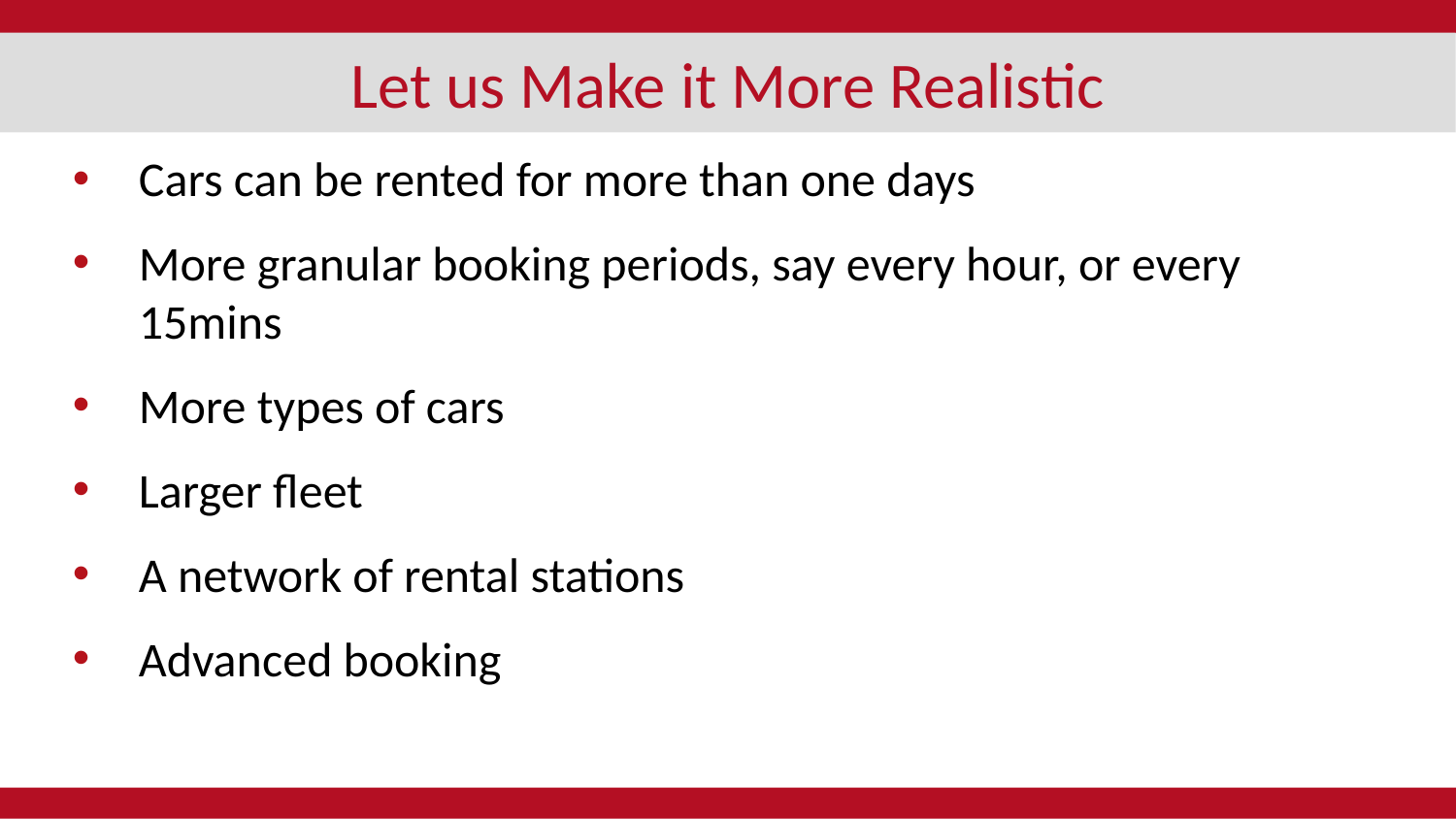

# Let us Make it More Realistic
Cars can be rented for more than one days
More granular booking periods, say every hour, or every 15mins
More types of cars
Larger fleet
A network of rental stations
Advanced booking